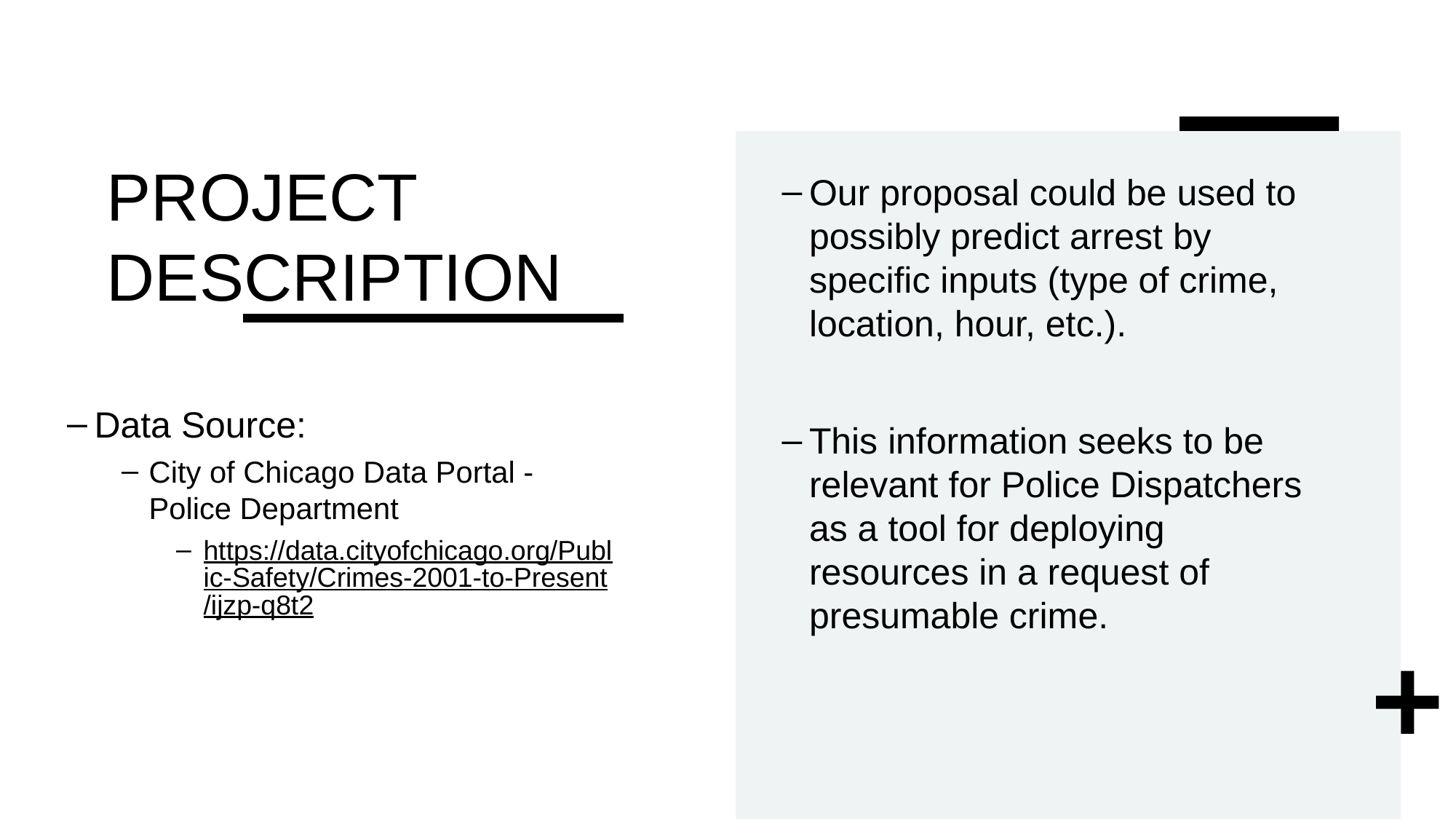

# PROJECT DESCRIPTION
Our proposal could be used to possibly predict arrest by specific inputs (type of crime, location, hour, etc.).

This information seeks to be relevant for Police Dispatchers as a tool for deploying resources in a request of presumable crime.

Data Source:
City of Chicago Data Portal - Police Department
https://data.cityofchicago.org/Public-Safety/Crimes-2001-to-Present/ijzp-q8t2